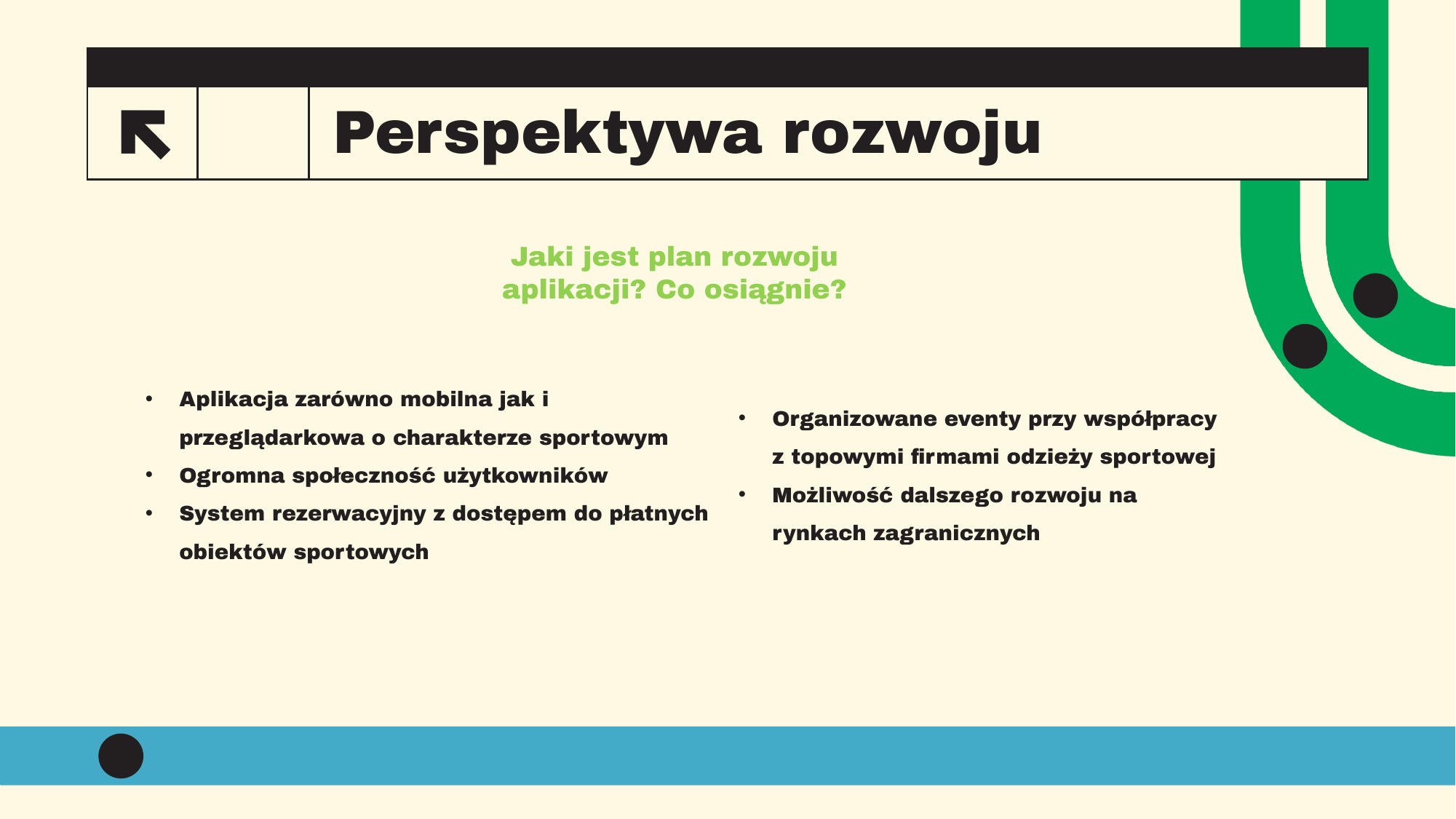

# Perspektywa rozwoju

6
Jaki jest plan rozwoju aplikacji? Co osiągnie?
Aplikacja zarówno mobilna jak i przeglądarkowa o charakterze sportowym
Ogromna społeczność użytkowników
System rezerwacyjny z dostępem do płatnych obiektów sportowych
Organizowane eventy przy współpracy z topowymi firmami odzieży sportowej
Możliwość dalszego rozwoju na rynkach zagranicznych